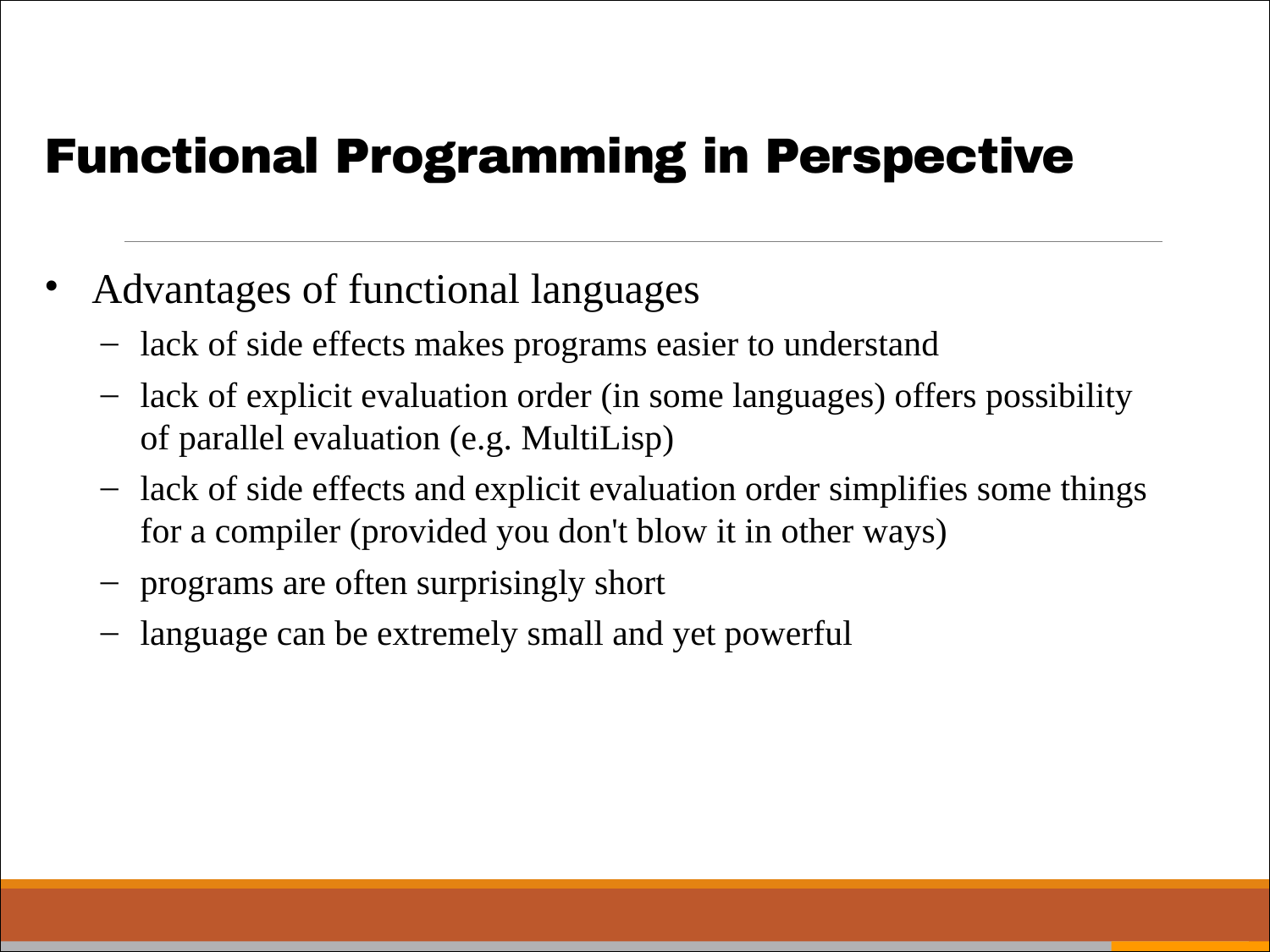

# Functional Programming in Perspective
Advantages of functional languages
lack of side effects makes programs easier to understand
lack of explicit evaluation order (in some languages) offers possibility of parallel evaluation (e.g. MultiLisp)
lack of side effects and explicit evaluation order simplifies some things for a compiler (provided you don't blow it in other ways)
programs are often surprisingly short
language can be extremely small and yet powerful